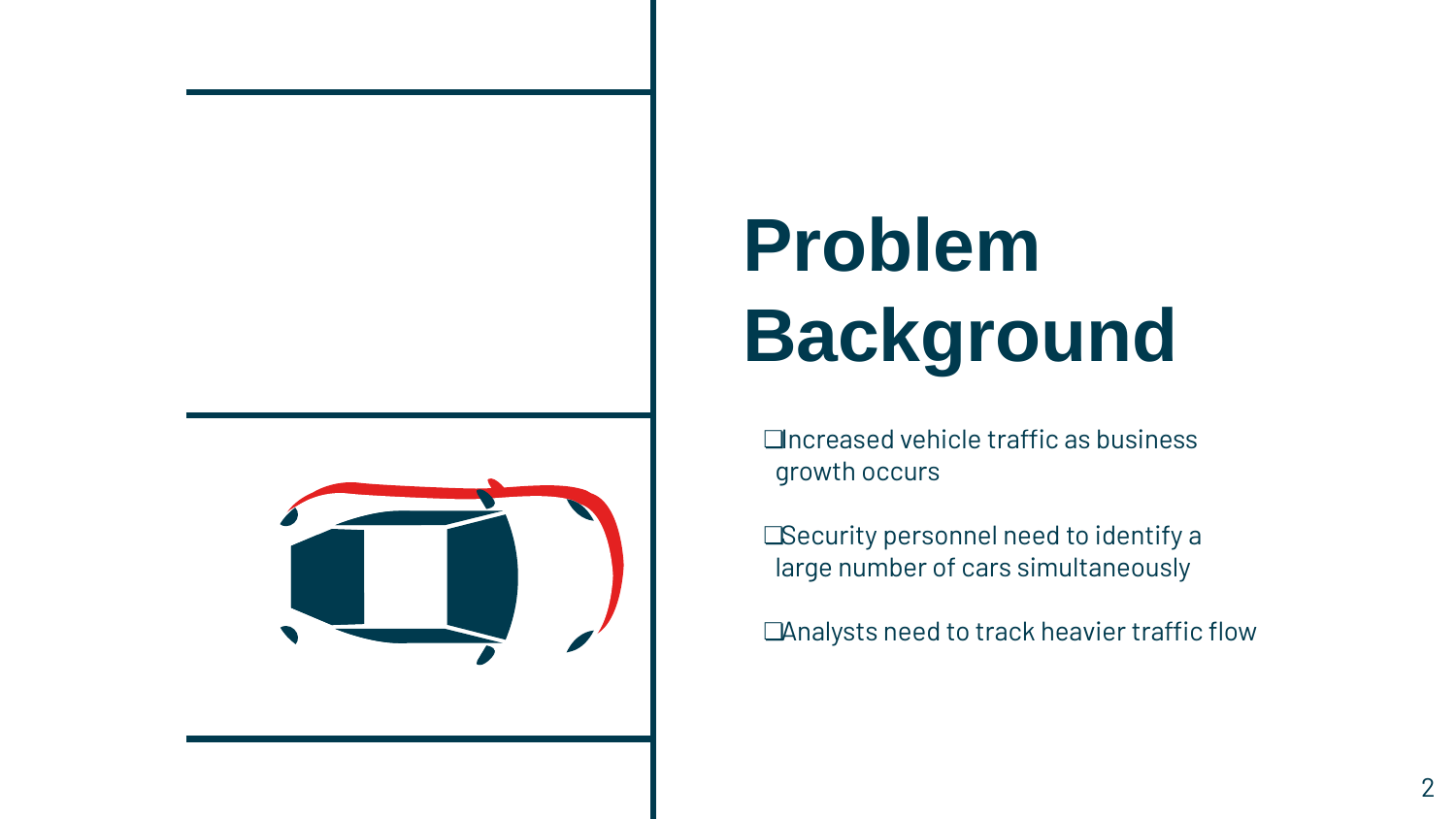

# Problem Background
Increased vehicle traffic as business growth occurs

Security personnel need to identify a large number of cars simultaneously

Analysts need to track heavier traffic flow

2